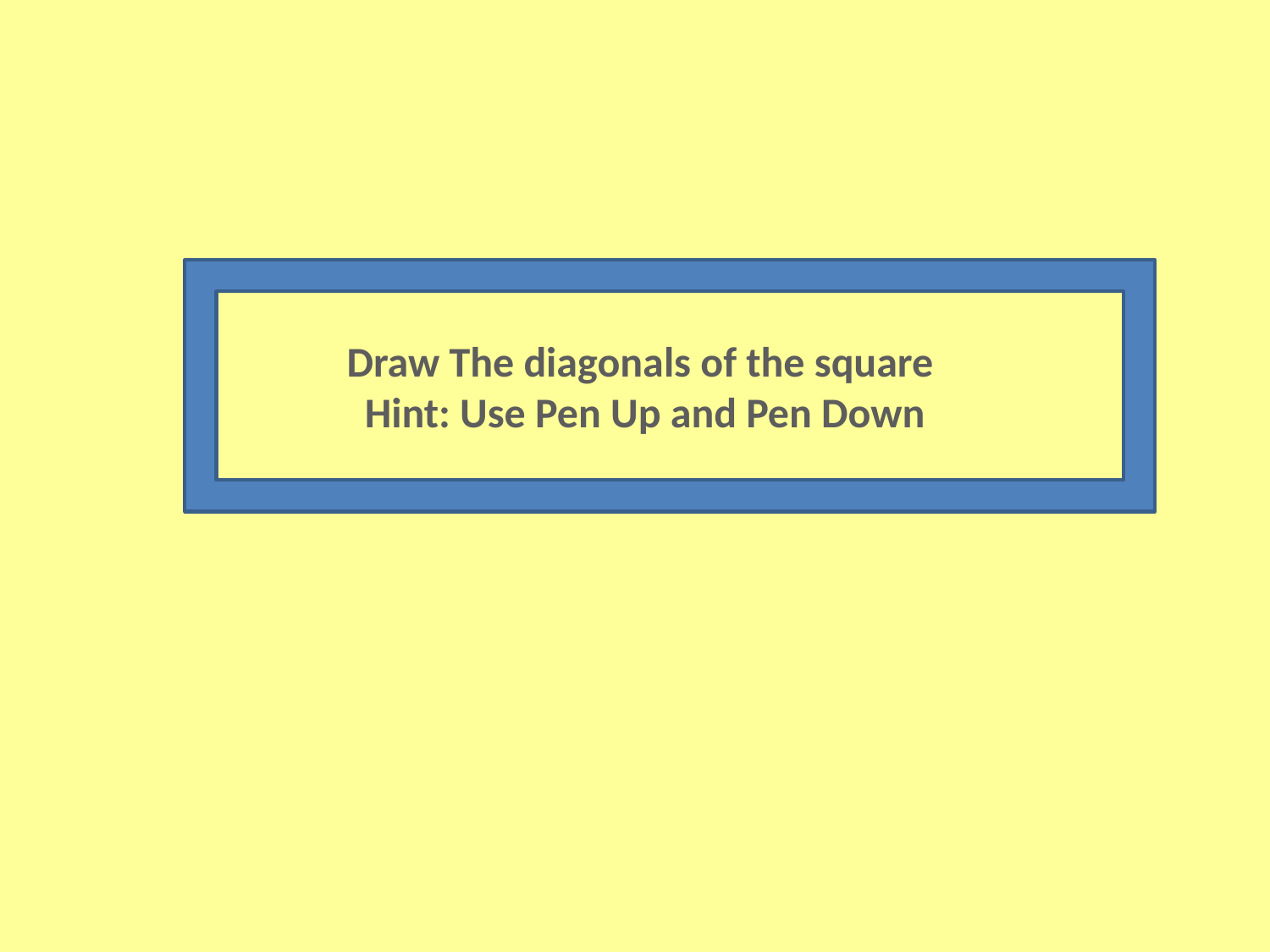

Draw The diagonals of the square
Hint: Use Pen Up and Pen Down